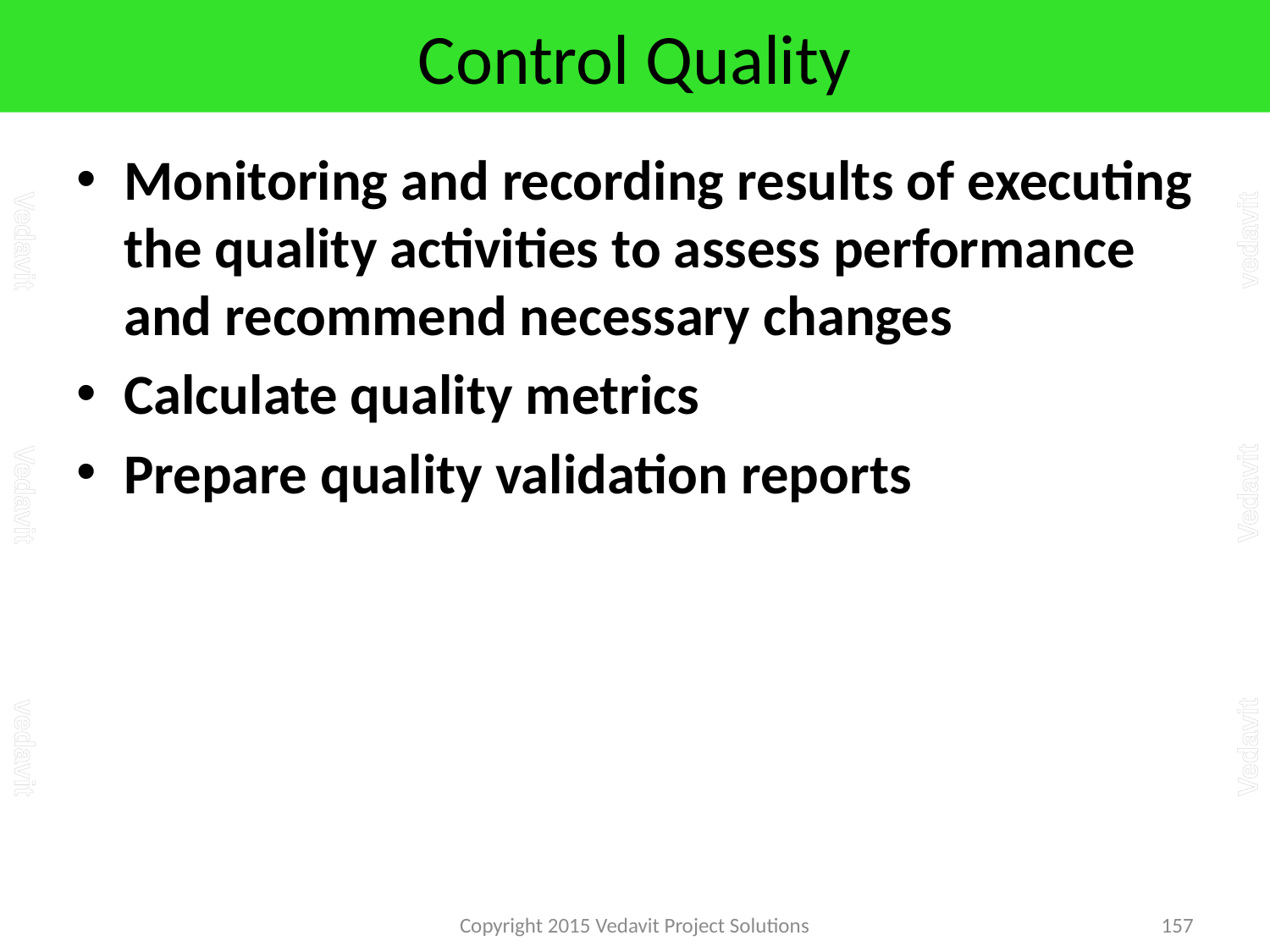

# Control Quality
Monitoring and recording results of executing the quality activities to assess performance and recommend necessary changes
Calculate quality metrics
Prepare quality validation reports
Copyright 2015 Vedavit Project Solutions
157